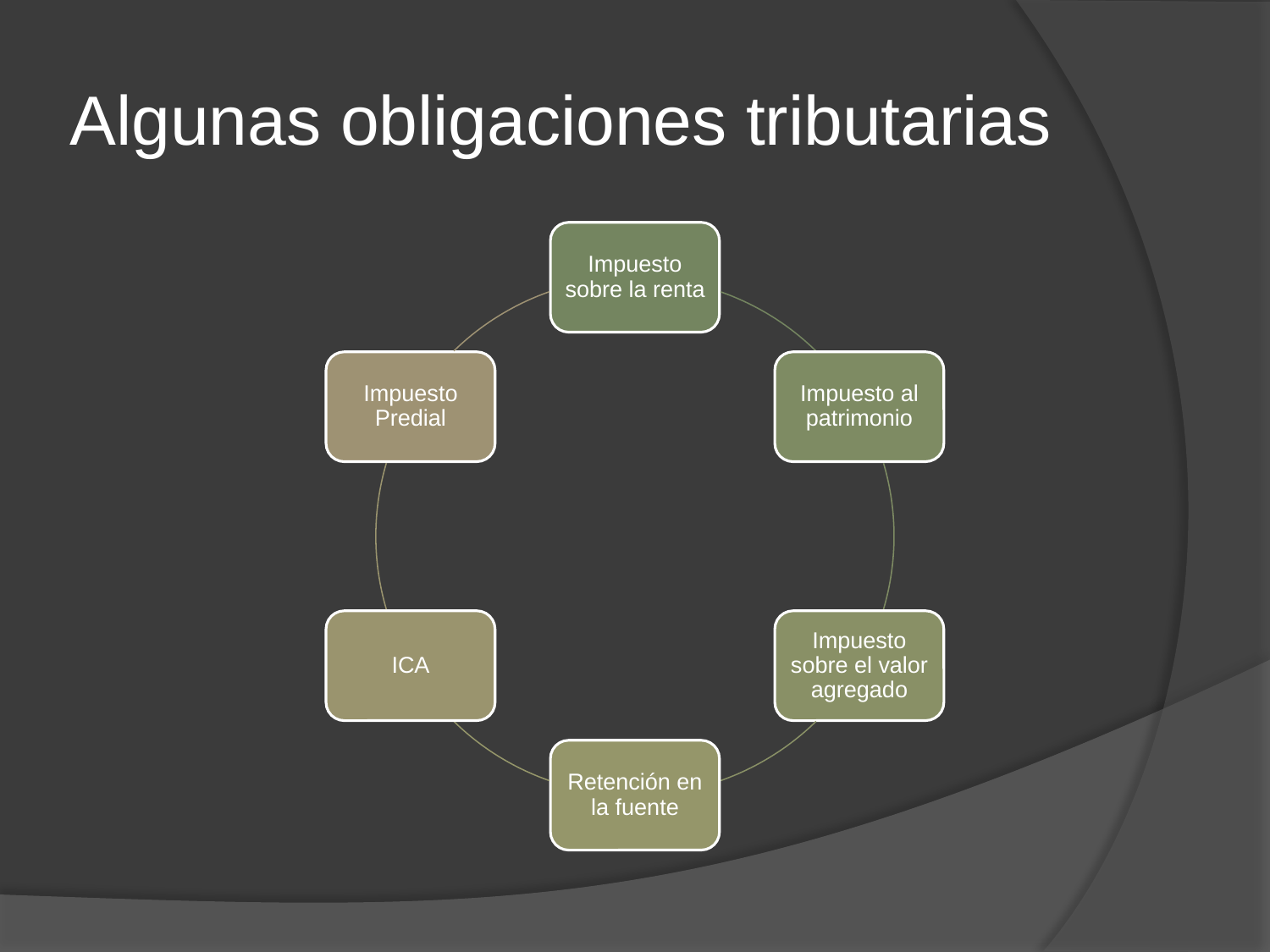

# Algunas obligaciones tributarias
Impuesto sobre la renta
Impuesto al patrimonio
Impuesto sobre el valor agregado
Retención en la fuente
ICA
Impuesto Predial